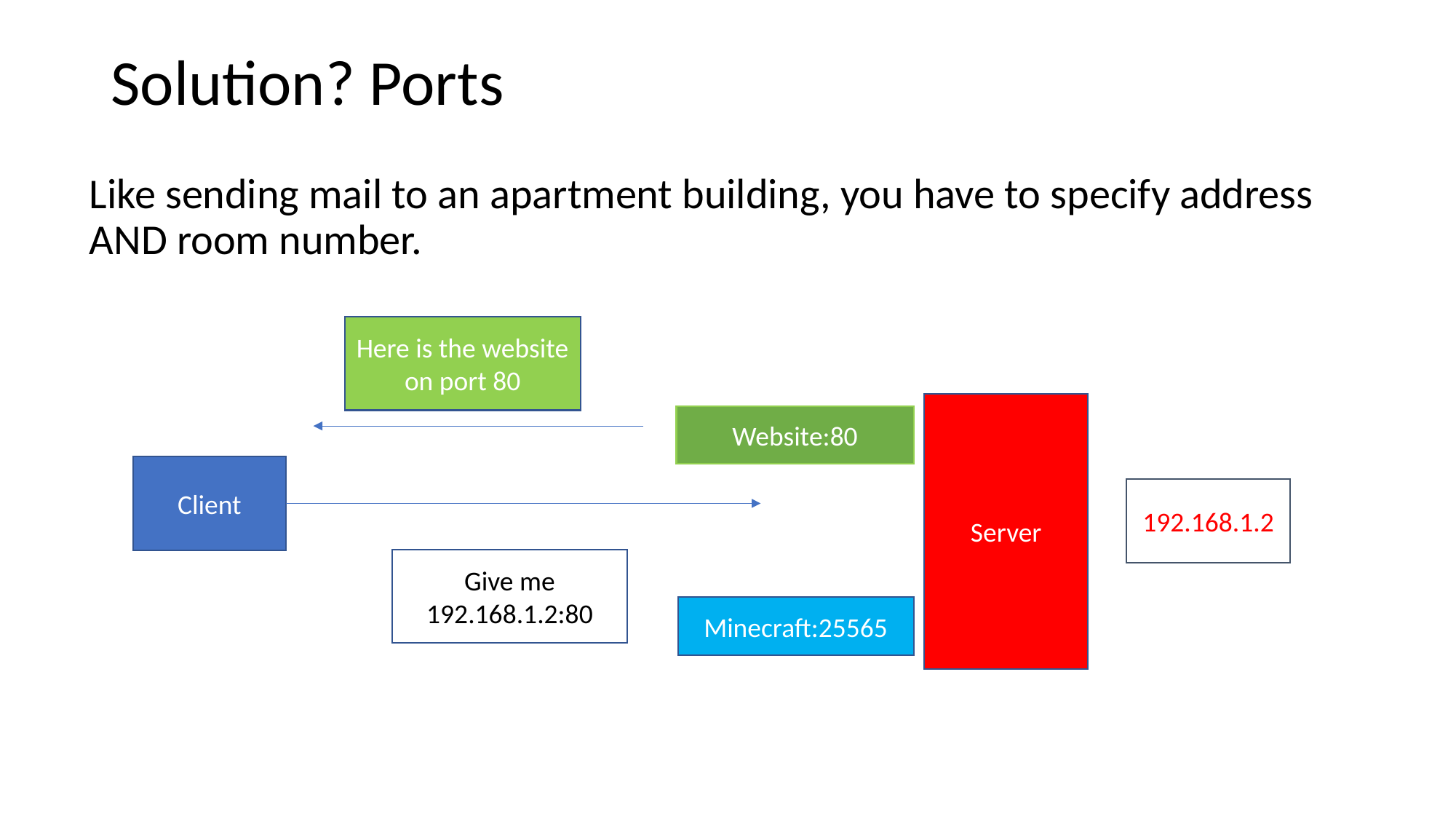

# Solution? Ports
Like sending mail to an apartment building, you have to specify address AND room number.

Here is the website on port 80
Server
Website:80
Client
192.168.1.2
Give me 192.168.1.2:80
Minecraft:25565